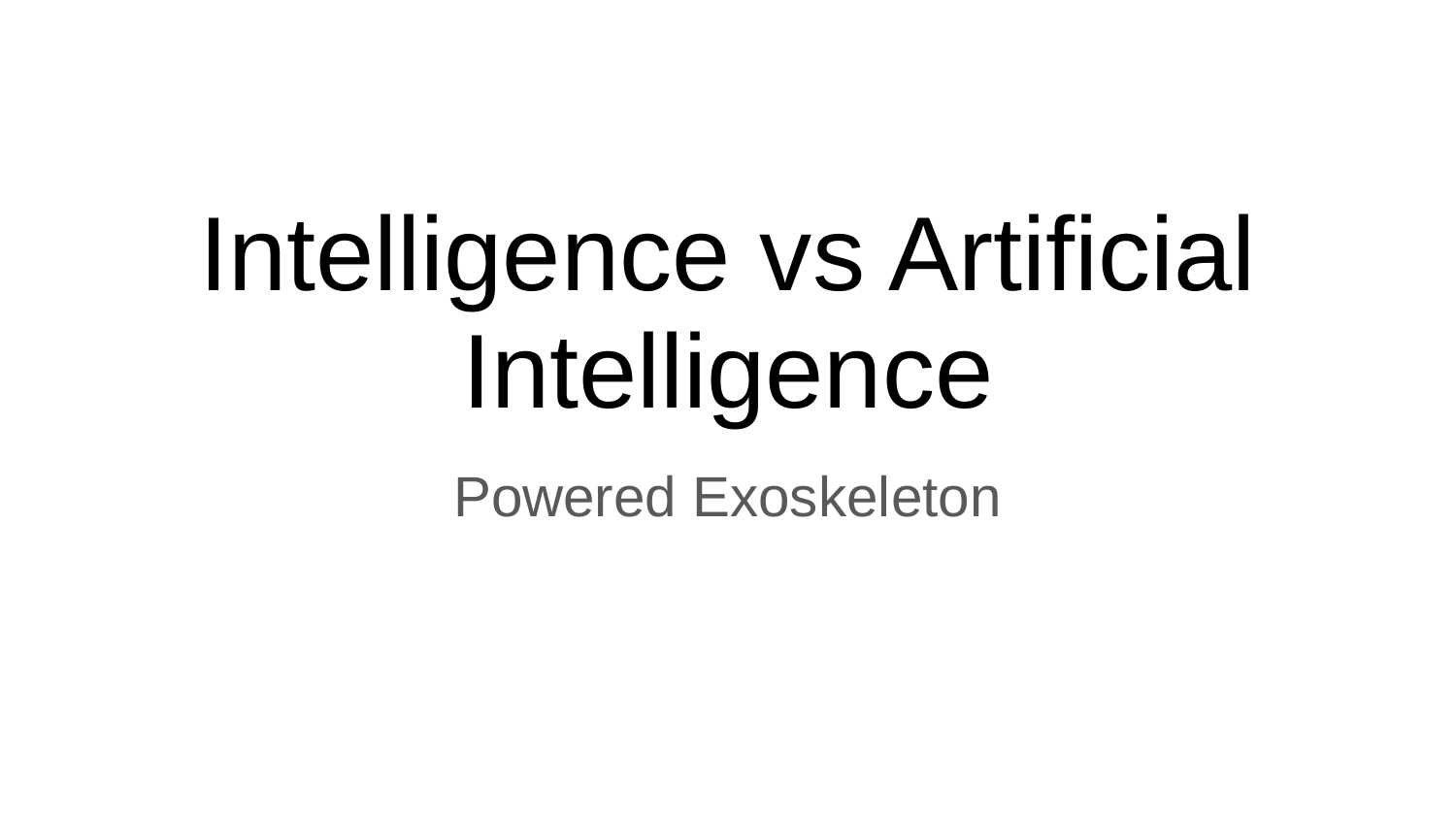

# Intelligence vs Artificial Intelligence
Powered Exoskeleton